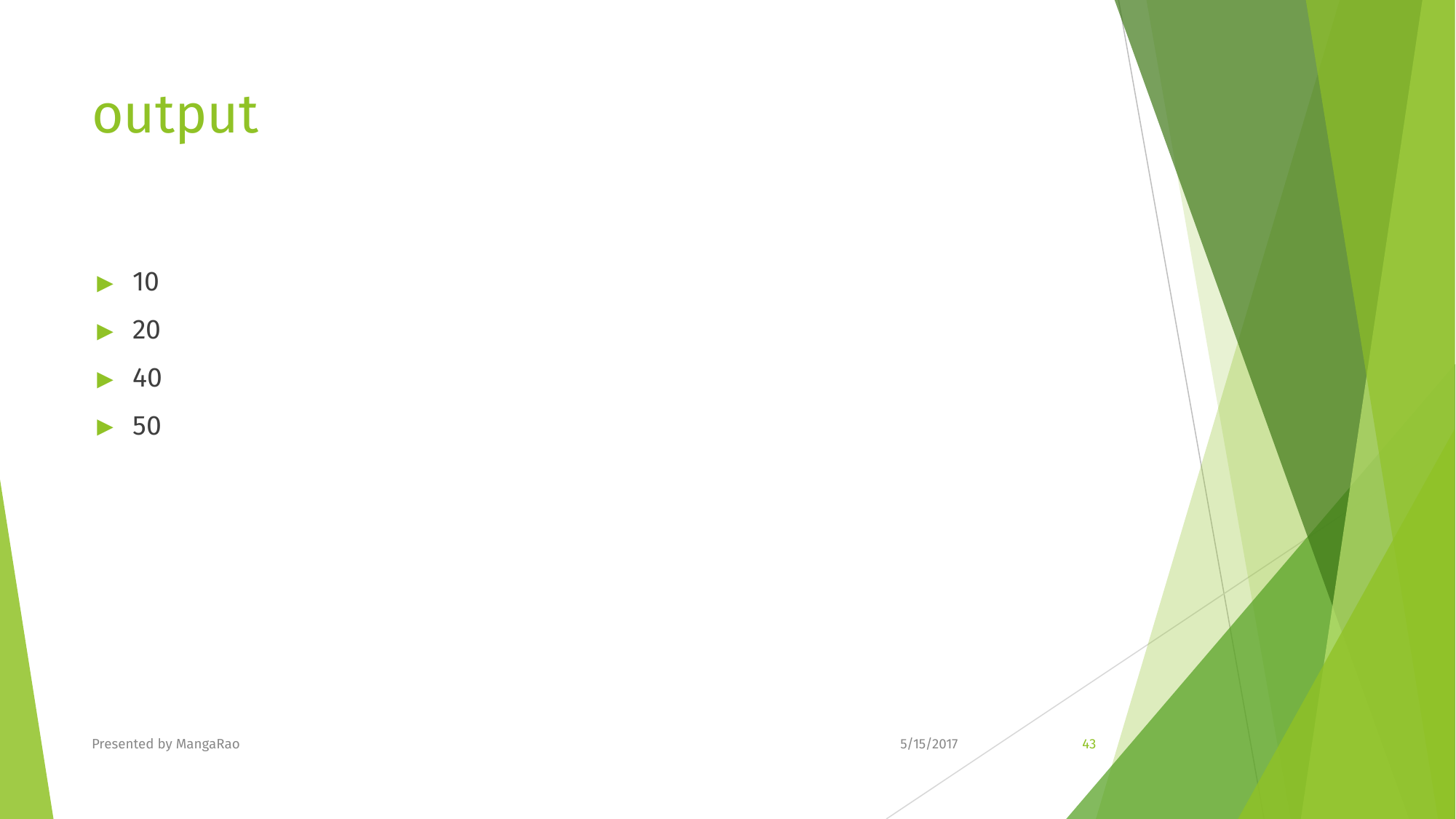

# output
10
20
40
50
Presented by MangaRao
5/15/2017
43